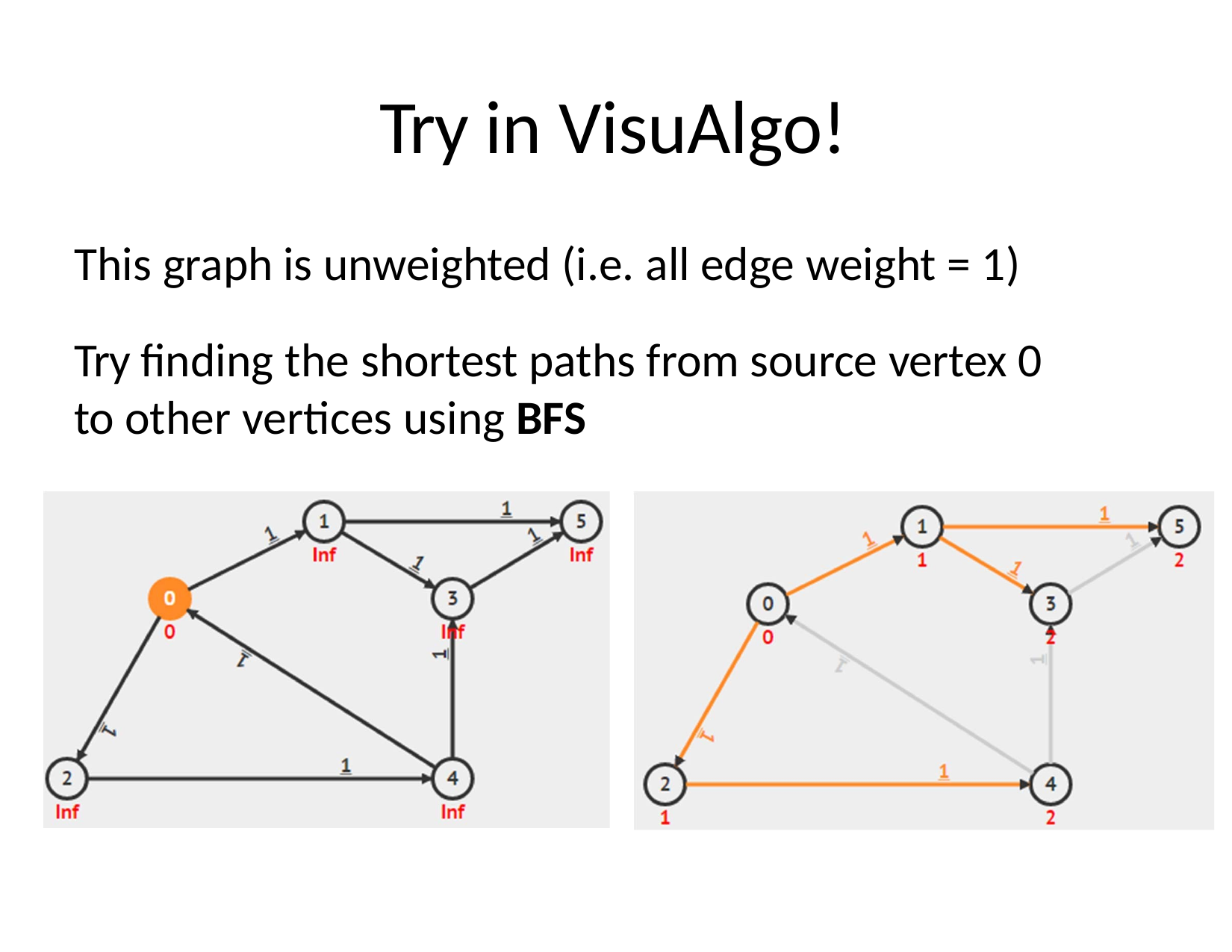

# Try in VisuAlgo!
This graph is unweighted (i.e. all edge weight = 1)
Try finding the shortest paths from source vertex 0  to other vertices using BFS